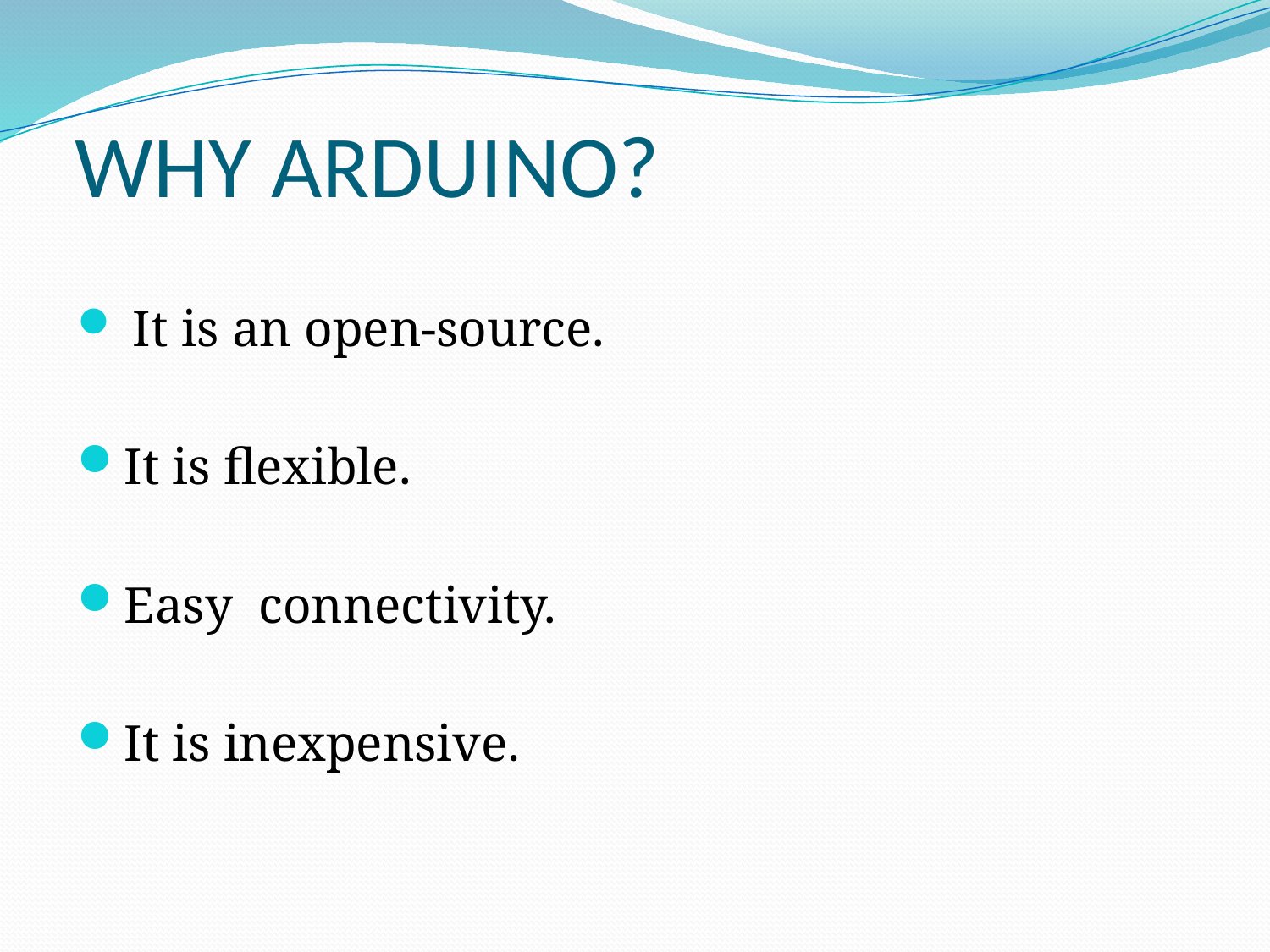

# WHY ARDUINO?

 It is an open-source.

It is flexible.

Easy  connectivity.

It is inexpensive.